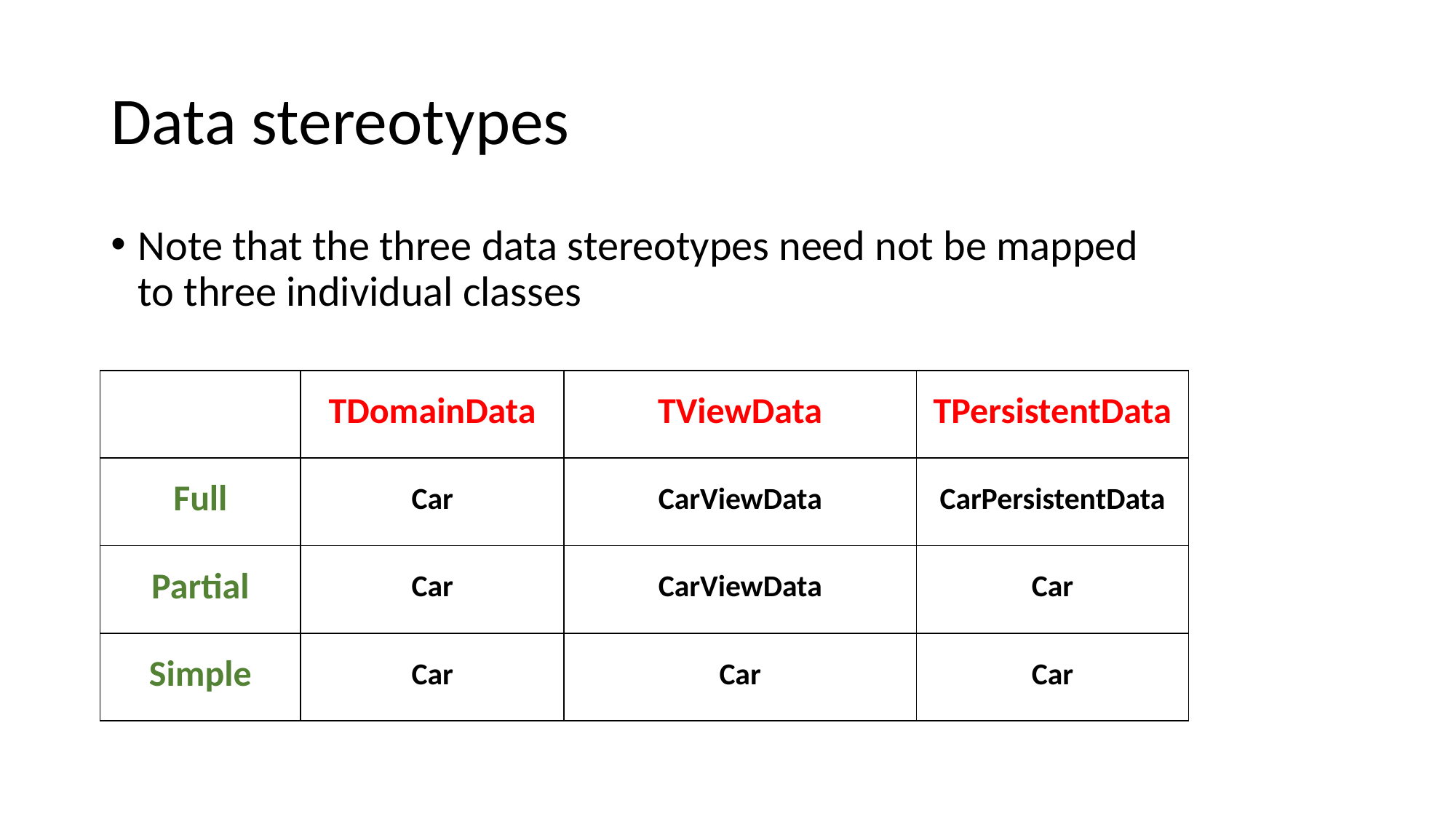

# Data stereotypes
Note that the three data stereotypes need not be mapped to three individual classes
|  | TDomainData | TViewData | TPersistentData |
| --- | --- | --- | --- |
| Full | Car | CarViewData | CarPersistentData |
| Partial | Car | CarViewData | Car |
| Simple | Car | Car | Car |